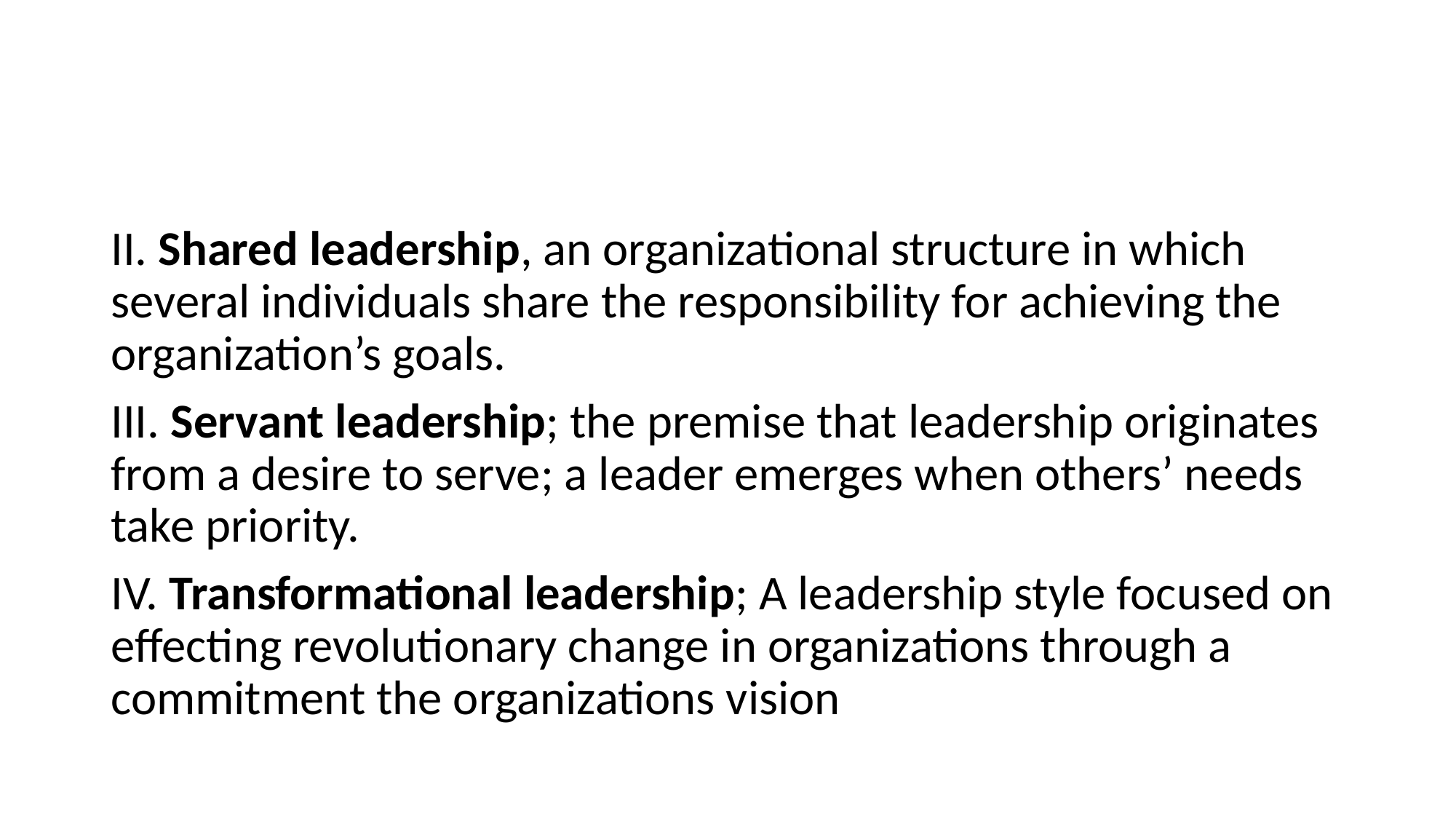

#
II. Shared leadership, an organizational structure in which several individuals share the responsibility for achieving the organization’s goals.
III. Servant leadership; the premise that leadership originates from a desire to serve; a leader emerges when others’ needs take priority.
IV. Transformational leadership; A leadership style focused on effecting revolutionary change in organizations through a commitment the organizations vision